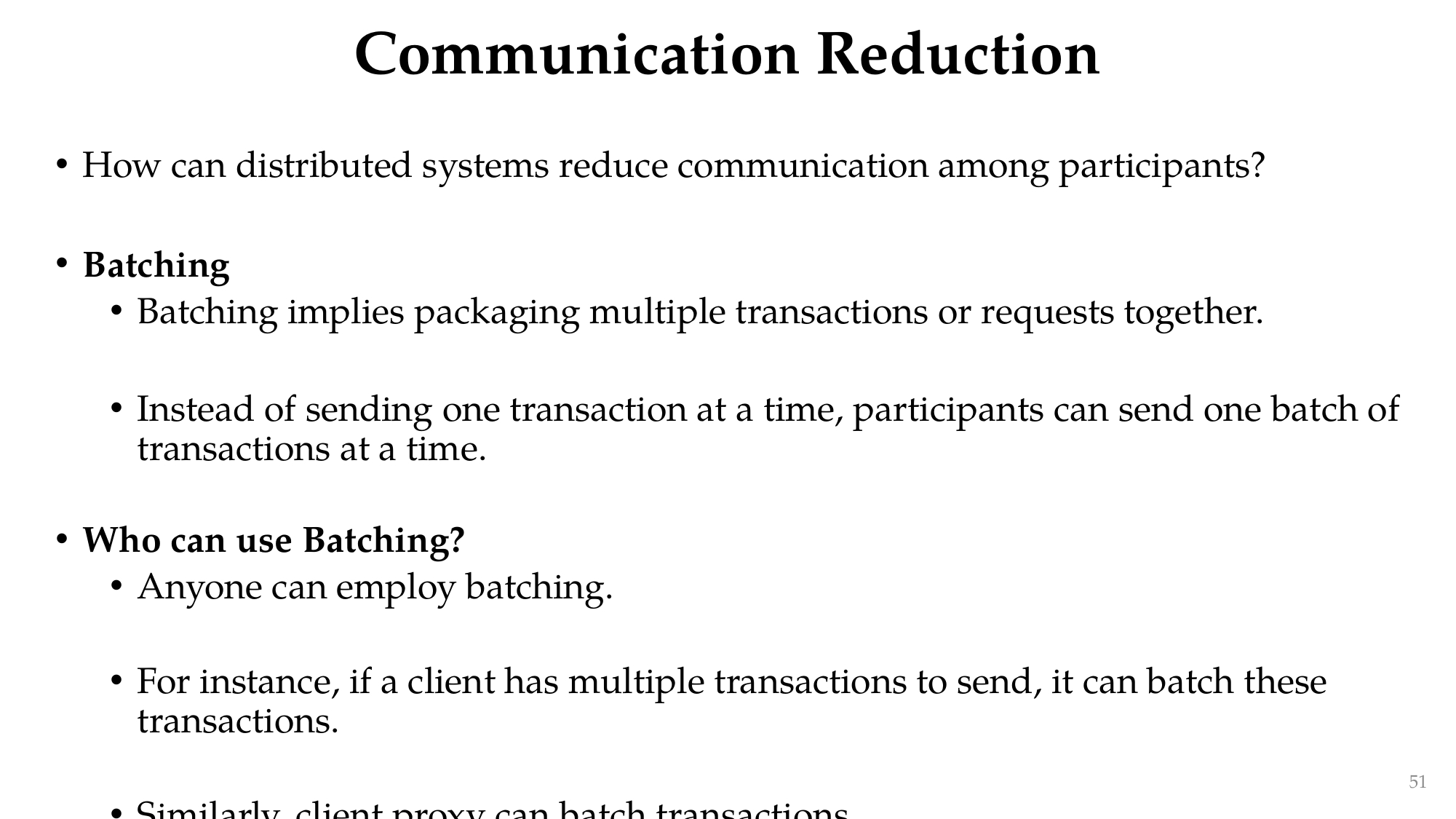

# Communication Reduction
How can distributed systems reduce communication among participants?

Batching
Batching implies packaging multiple transactions or requests together.

Instead of sending one transaction at a time, participants can send one batch of transactions at a time.

Who can use Batching?
Anyone can employ batching.

For instance, if a client has multiple transactions to send, it can batch these transactions.

Similarly, client proxy can batch transactions.

51